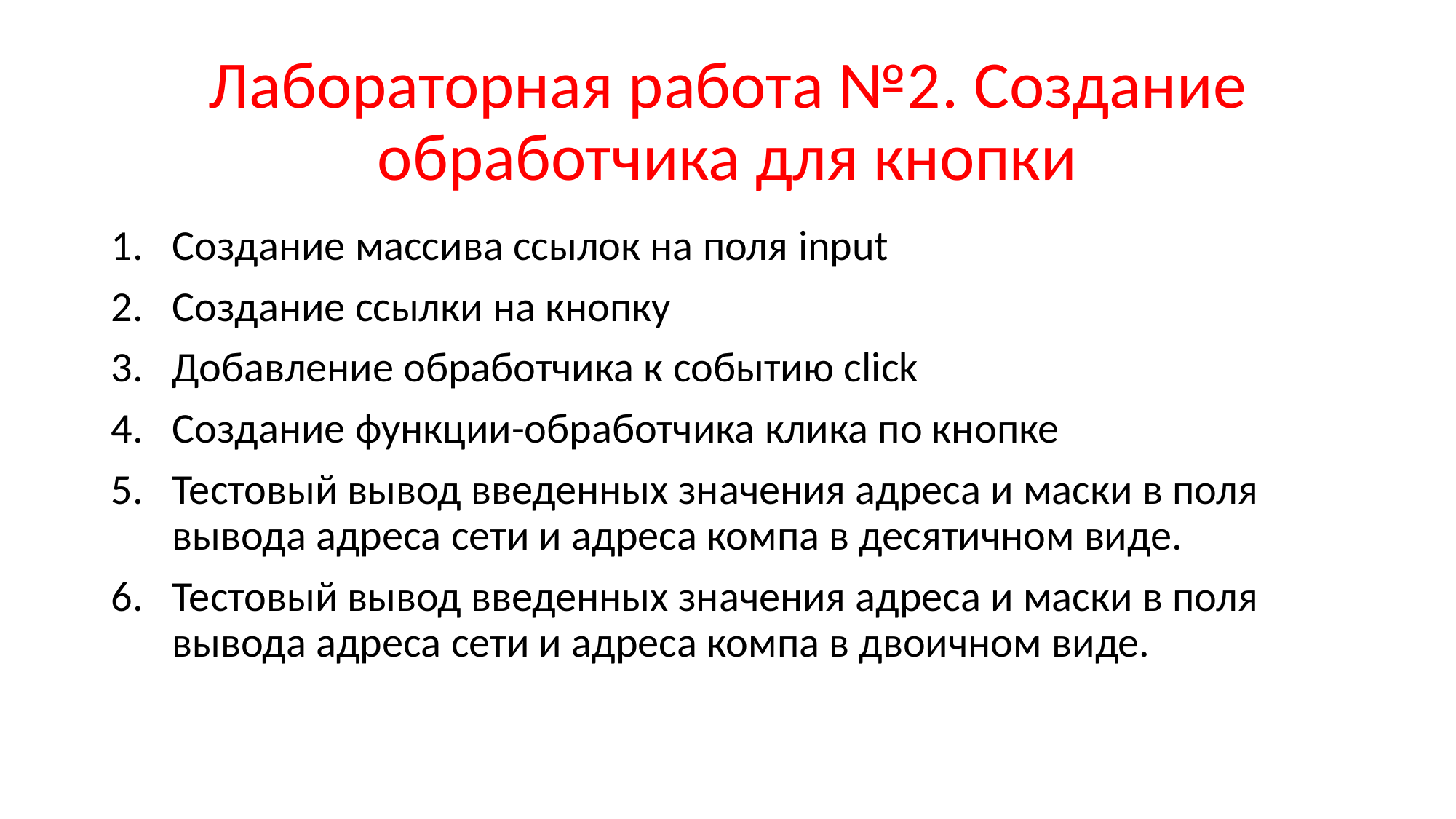

# Лабораторная работа №2. Создание обработчика для кнопки
Создание массива ссылок на поля input
Создание ссылки на кнопку
Добавление обработчика к событию click
Создание функции-обработчика клика по кнопке
Тестовый вывод введенных значения адреса и маски в поля вывода адреса сети и адреса компа в десятичном виде.
Тестовый вывод введенных значения адреса и маски в поля вывода адреса сети и адреса компа в двоичном виде.